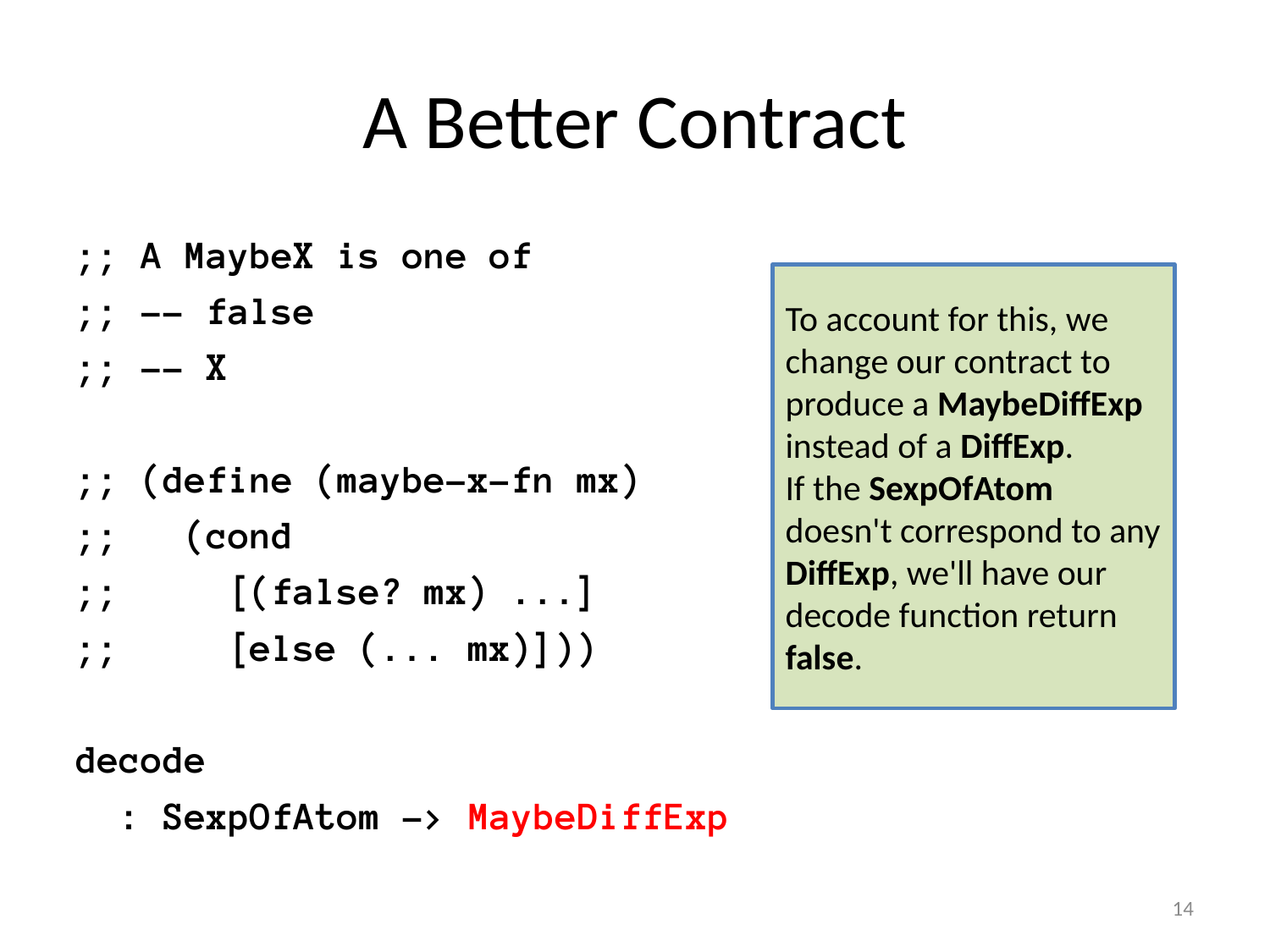

# A Better Contract
;; A MaybeX is one of
;; -- false
;; -- X

;; (define (maybe-x-fn mx)
;;   (cond
;;     [(false? mx) ...]
;;     [else (... mx)]))

decode
  : SexpOfAtom -> MaybeDiffExp

To account for this, we change our contract to produce a MaybeDiffExp instead of a DiffExp.
If the SexpOfAtom doesn't correspond to any DiffExp, we'll have our decode function return false.
14